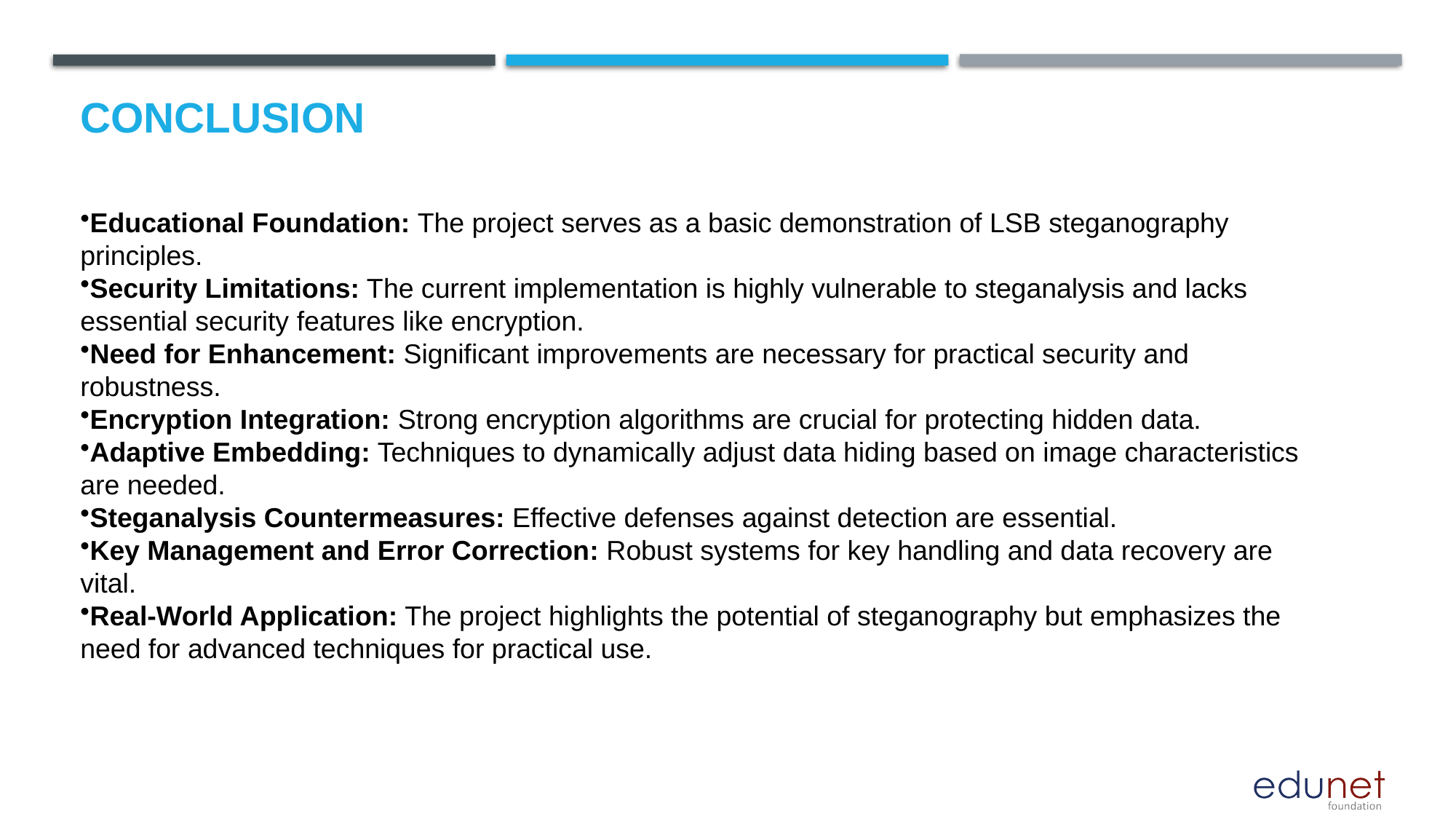

# Conclusion
Educational Foundation: The project serves as a basic demonstration of LSB steganography principles.
Security Limitations: The current implementation is highly vulnerable to steganalysis and lacks essential security features like encryption.
Need for Enhancement: Significant improvements are necessary for practical security and robustness.
Encryption Integration: Strong encryption algorithms are crucial for protecting hidden data.
Adaptive Embedding: Techniques to dynamically adjust data hiding based on image characteristics are needed.
Steganalysis Countermeasures: Effective defenses against detection are essential.
Key Management and Error Correction: Robust systems for key handling and data recovery are vital.
Real-World Application: The project highlights the potential of steganography but emphasizes the need for advanced techniques for practical use.